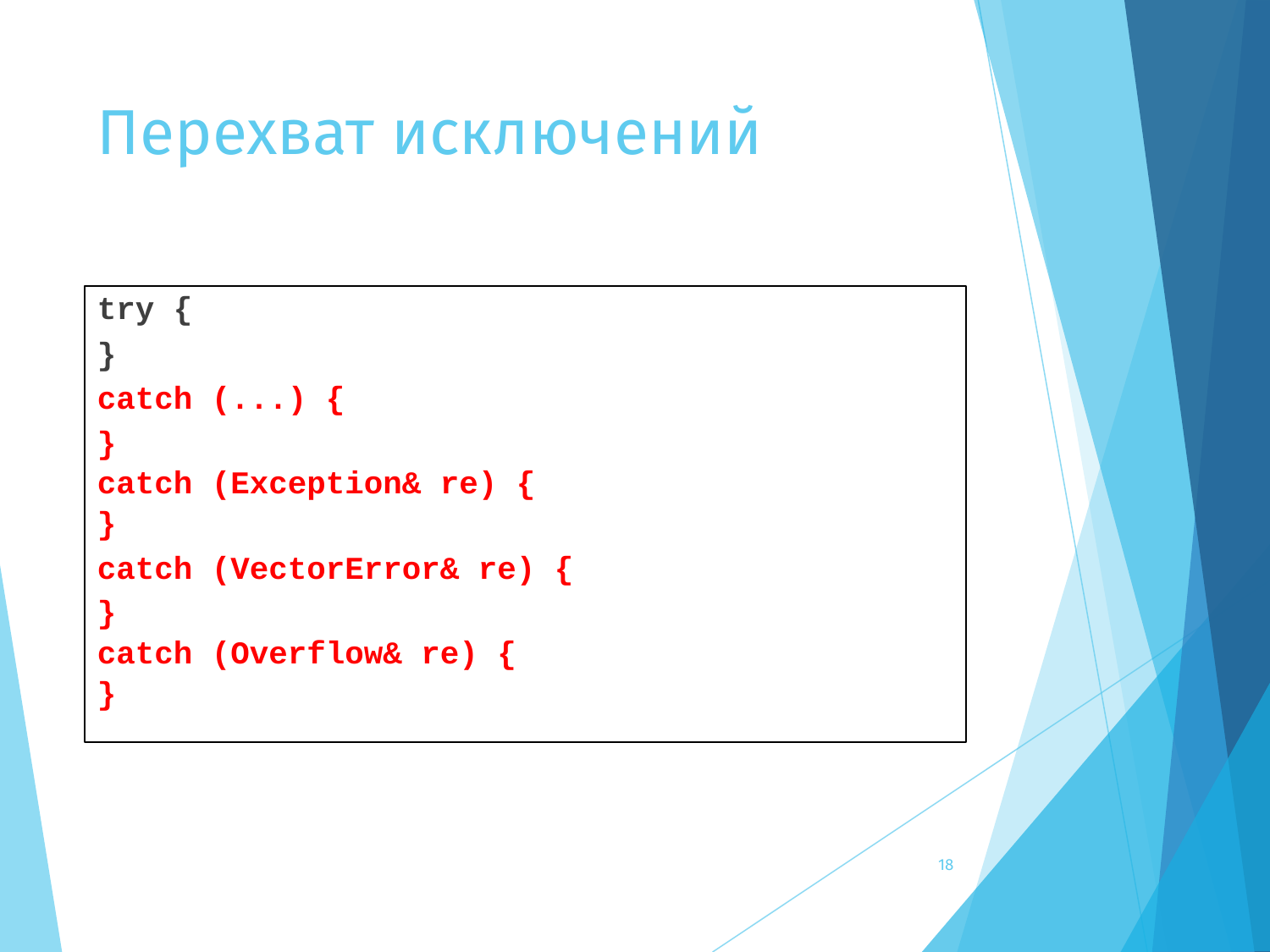

# Перехват исключений
try {
}
catch (...) {
}
catch (Exception& re) {
}
catch (VectorError& re) {
}
catch (Overflow& re) {
}
18